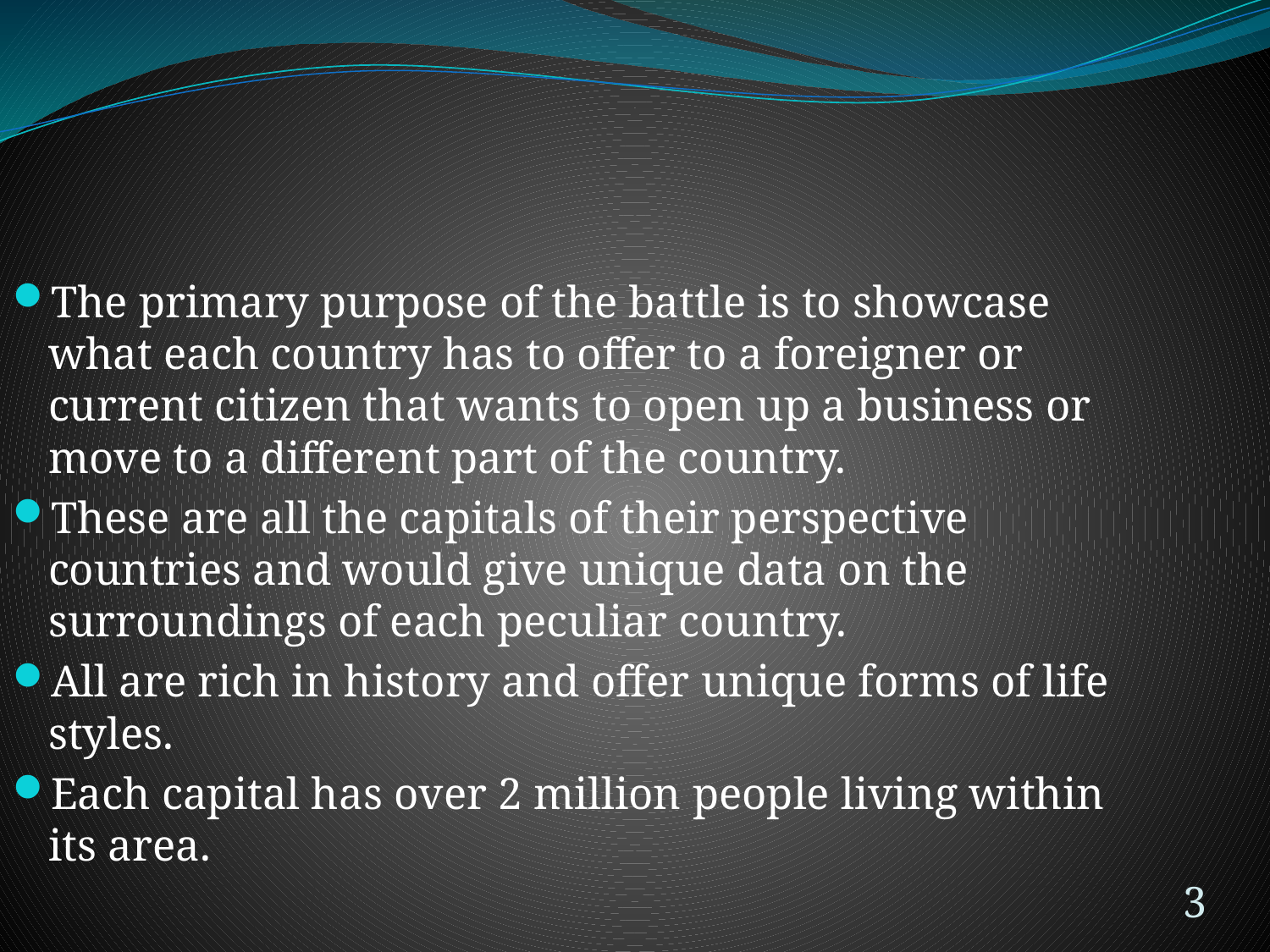

The primary purpose of the battle is to showcase what each country has to offer to a foreigner or current citizen that wants to open up a business or move to a different part of the country.
These are all the capitals of their perspective countries and would give unique data on the surroundings of each peculiar country.
All are rich in history and offer unique forms of life styles.
Each capital has over 2 million people living within its area.
3